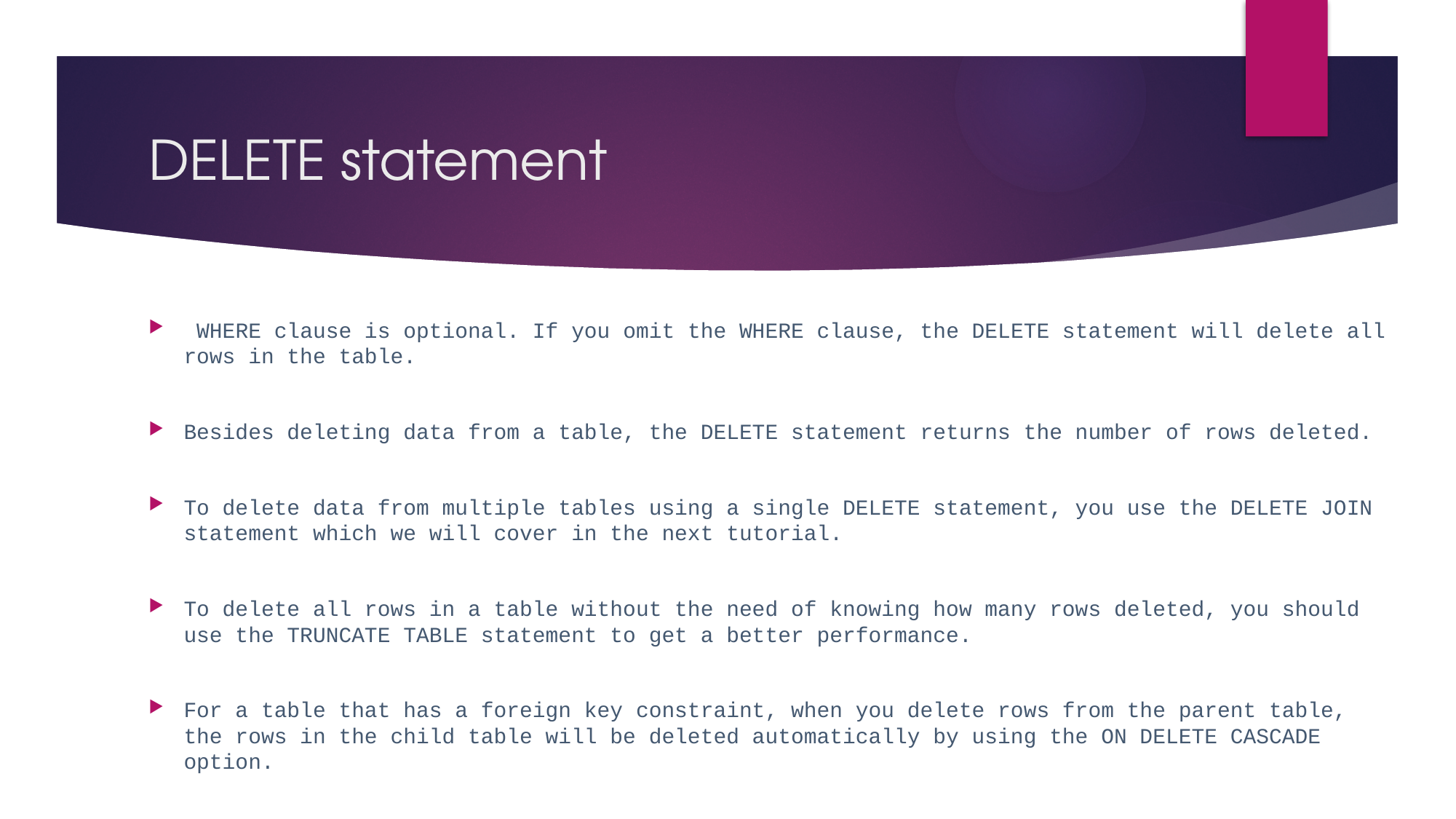

# DELETE statement
 WHERE clause is optional. If you omit the WHERE clause, the DELETE statement will delete all rows in the table.

Besides deleting data from a table, the DELETE statement returns the number of rows deleted.

To delete data from multiple tables using a single DELETE statement, you use the DELETE JOIN statement which we will cover in the next tutorial.

To delete all rows in a table without the need of knowing how many rows deleted, you should use the TRUNCATE TABLE statement to get a better performance.

For a table that has a foreign key constraint, when you delete rows from the parent table, the rows in the child table will be deleted automatically by using the ON DELETE CASCADE option.